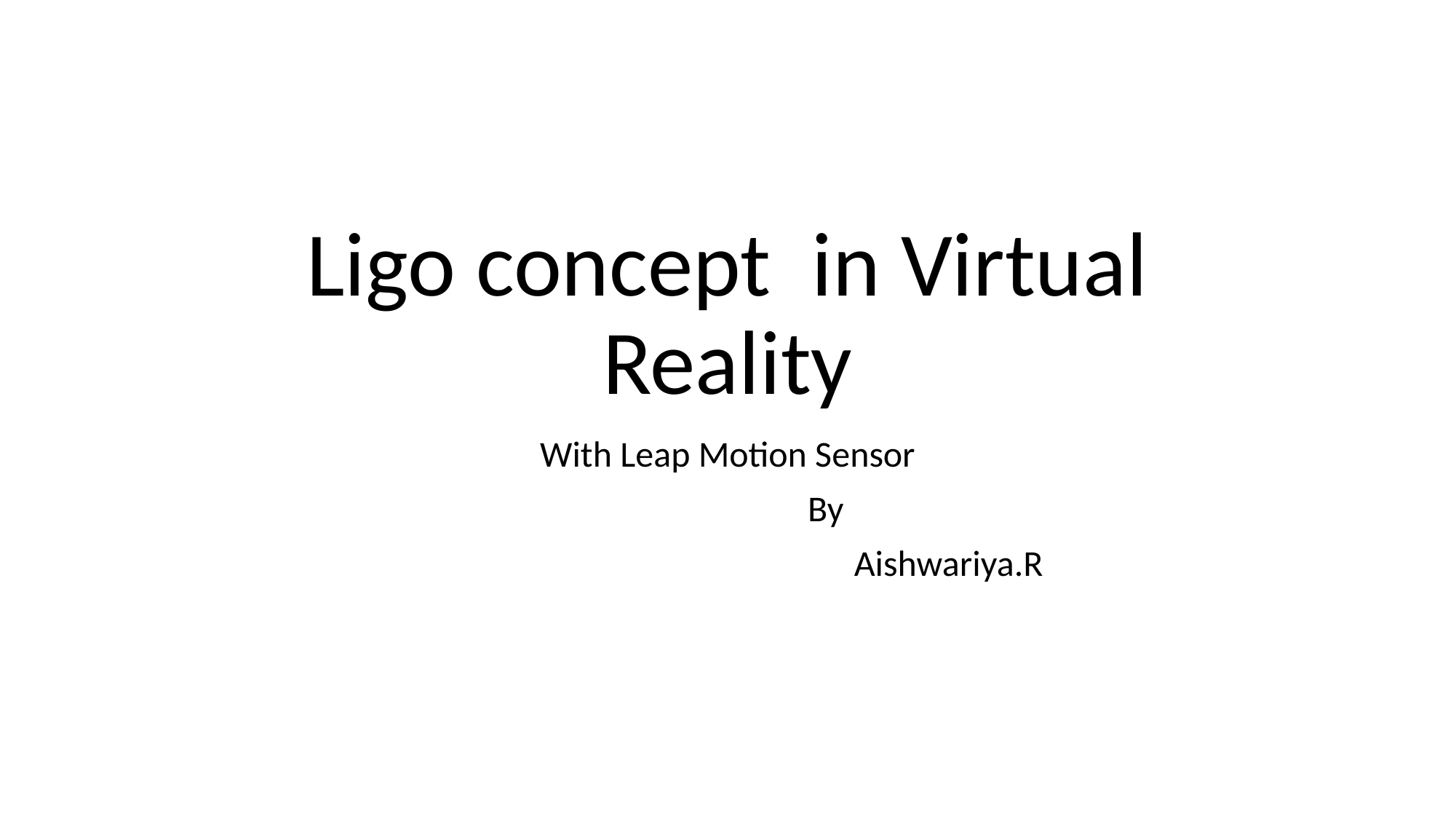

# Ligo concept  in Virtual Reality
With Leap Motion Sensor
                         By
                                                      Aishwariya.R